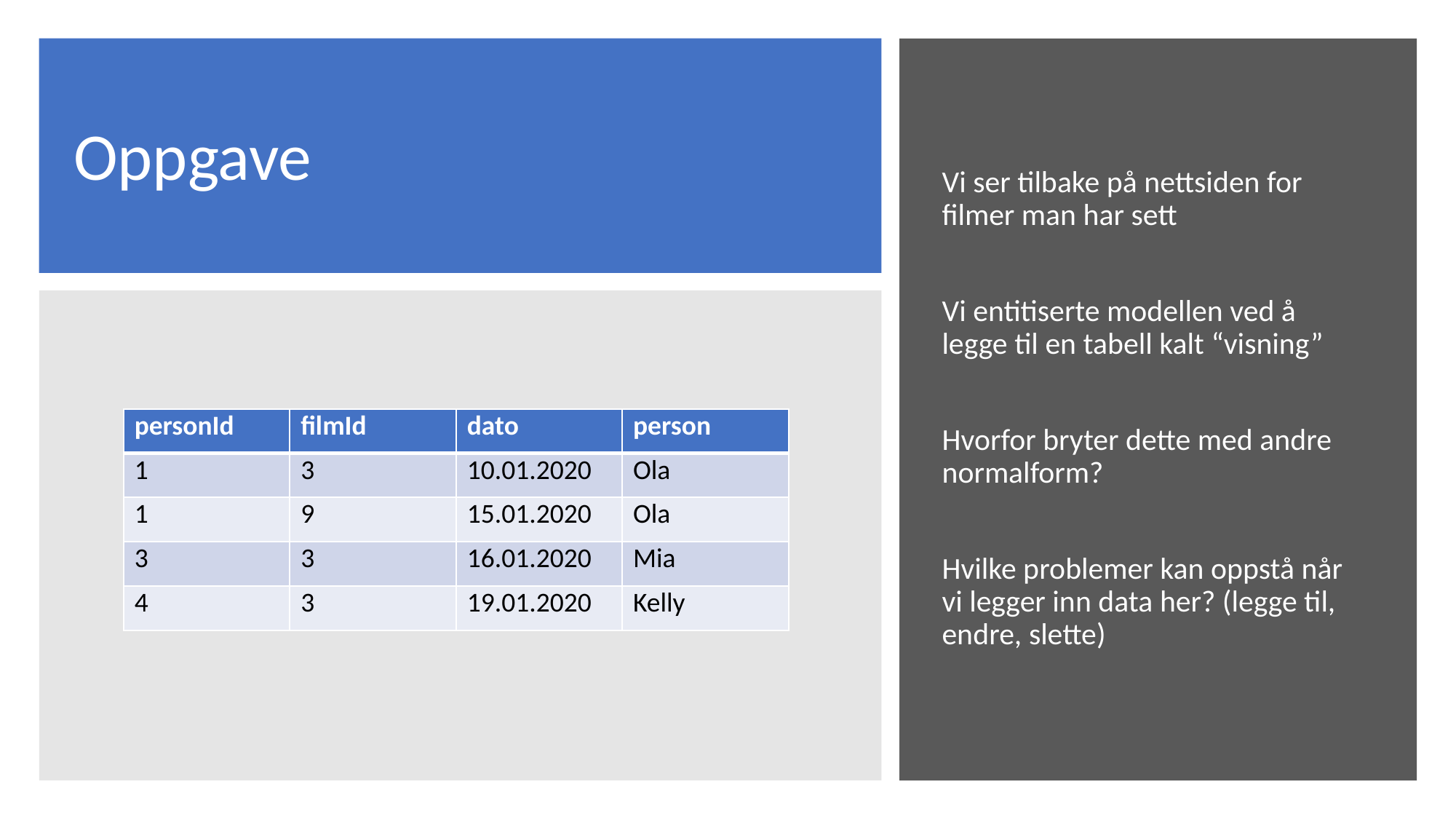

# Oppgave
Vi ser tilbake på nettsiden for filmer man har sett

Vi entitiserte modellen ved å legge til en tabell kalt “visning”

Hvorfor bryter dette med andre normalform?

Hvilke problemer kan oppstå når vi legger inn data her? (legge til, endre, slette)

| personId | filmId | dato | person |
| --- | --- | --- | --- |
| 1 | 3 | 10.01.2020 | Ola |
| 1 | 9 | 15.01.2020 | Ola |
| 3 | 3 | 16.01.2020 | Mia |
| 4 | 3 | 19.01.2020 | Kelly |